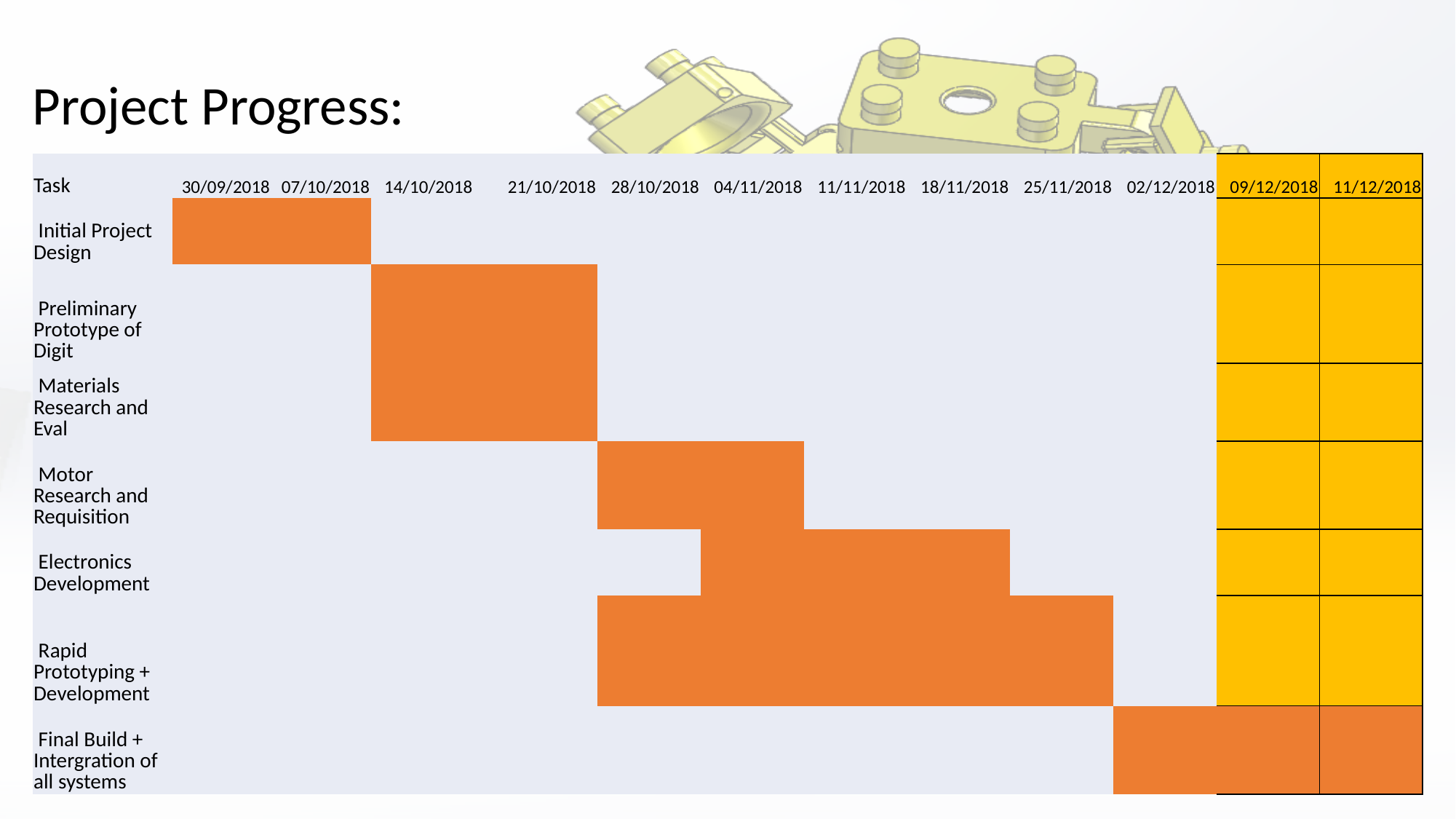

Project Progress:
| Task | 30/09/2018 | 07/10/2018 | 14/10/2018 | 21/10/2018 | 28/10/2018 | 04/11/2018 | 11/11/2018 | 18/11/2018 | 25/11/2018 | 02/12/2018 | 09/12/2018 | 11/12/2018 |
| --- | --- | --- | --- | --- | --- | --- | --- | --- | --- | --- | --- | --- |
| Initial Project Design |  |  |  |  |  |  |  |  |  |  |  |  |
| Preliminary Prototype of Digit |  |  |  |  |  |  |  |  |  |  |  |  |
| Materials Research and Eval |  |  |  |  |  |  |  |  |  |  |  |  |
| Motor Research and Requisition |  |  |  |  |  |  |  |  |  |  |  |  |
| Electronics Development |  |  |  |  |  |  |  |  |  |  |  |  |
| Rapid Prototyping + Development |  |  |  |  |  |  |  |  |  |  |  |  |
| Final Build + Intergration of all systems |  |  |  |  |  |  |  |  |  |  |  |  |